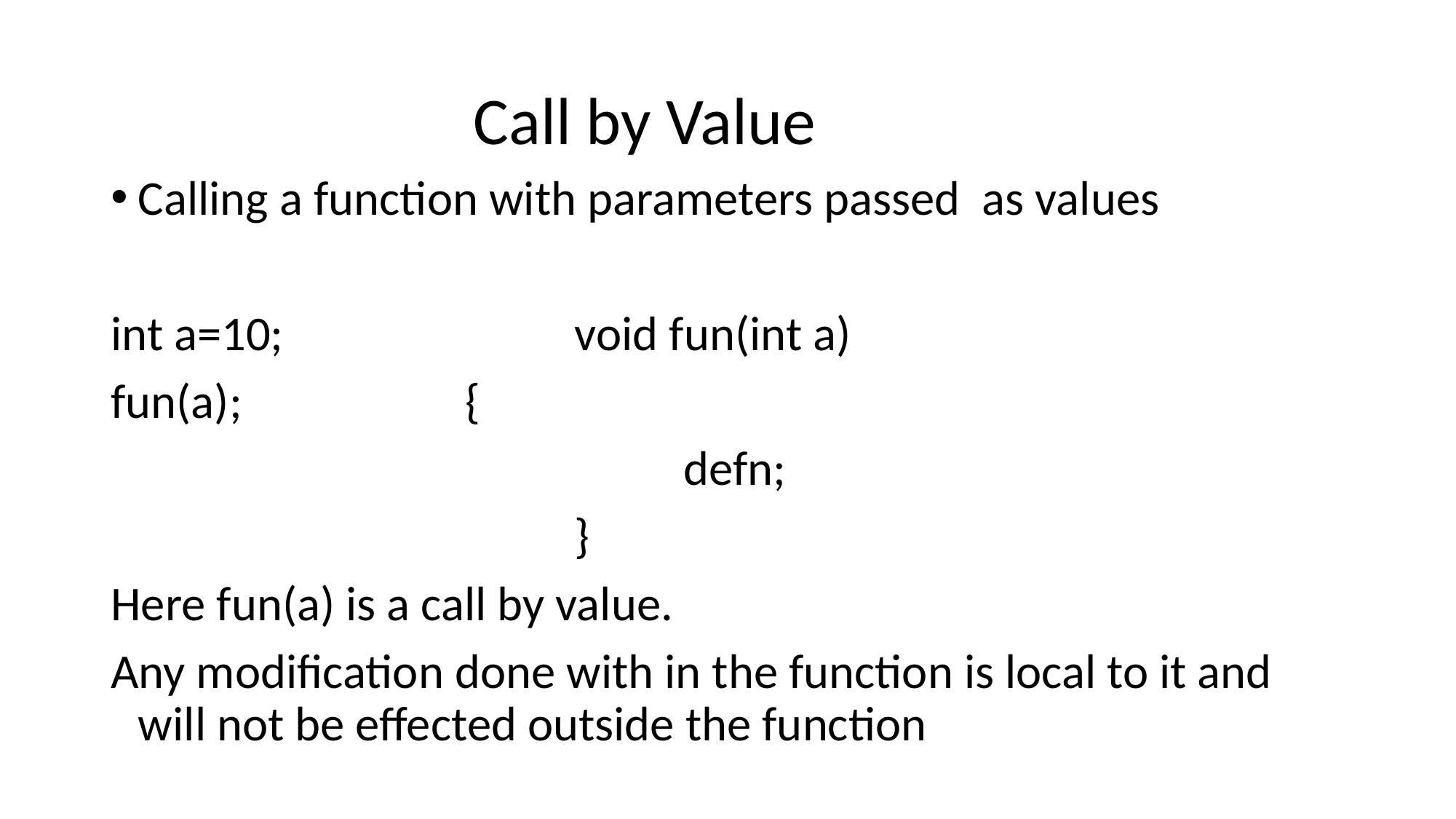

# Call by Value
Calling a function with parameters passed  as values

int a=10;			void fun(int a)
fun(a);			{
						defn;
					}
Here fun(a) is a call by value.
Any modification done with in the function is local to it and will not be effected outside the function